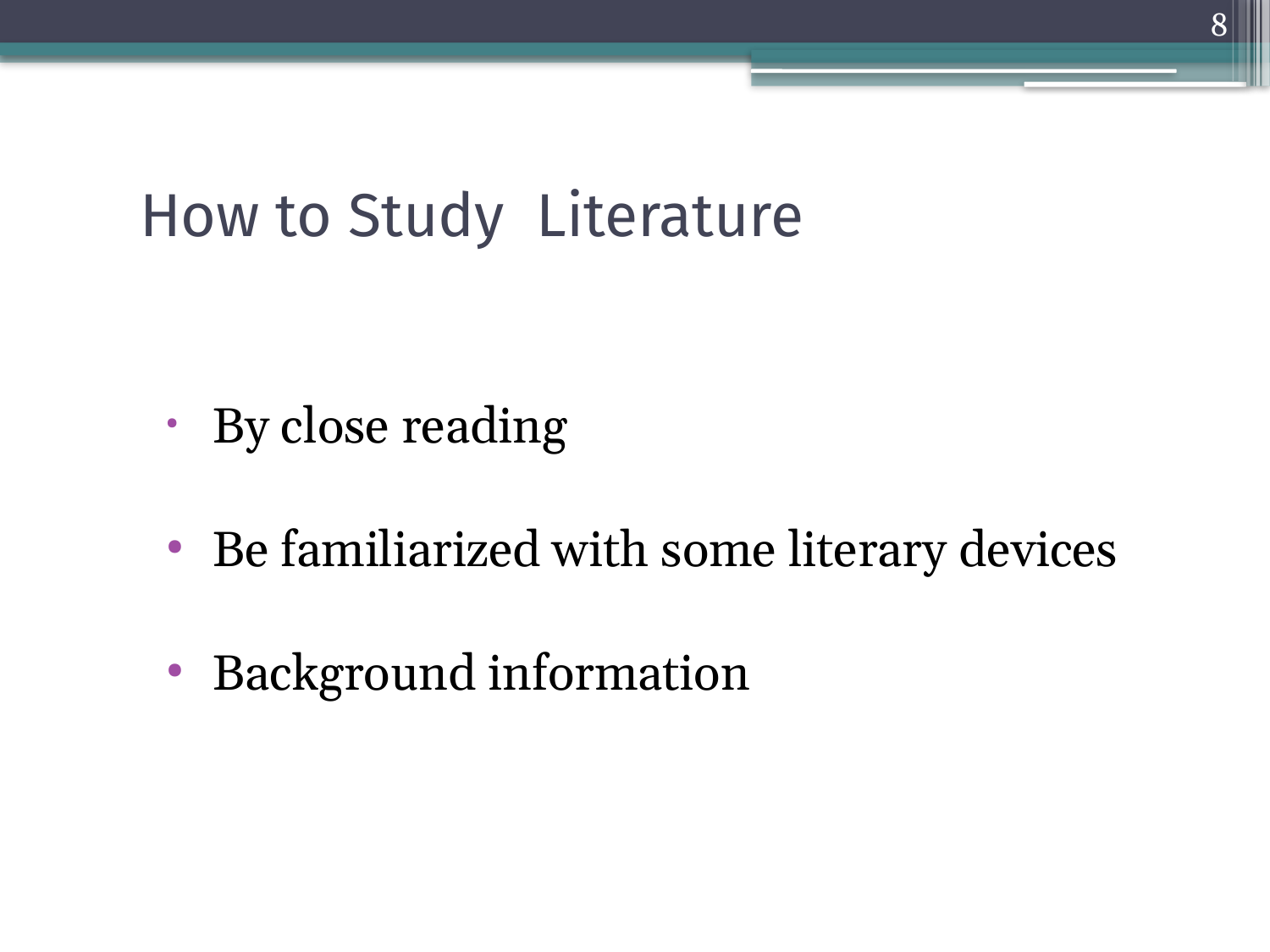

8
# How to Study  Literature
 By close reading
 Be familiarized with some literary devices
 Background information